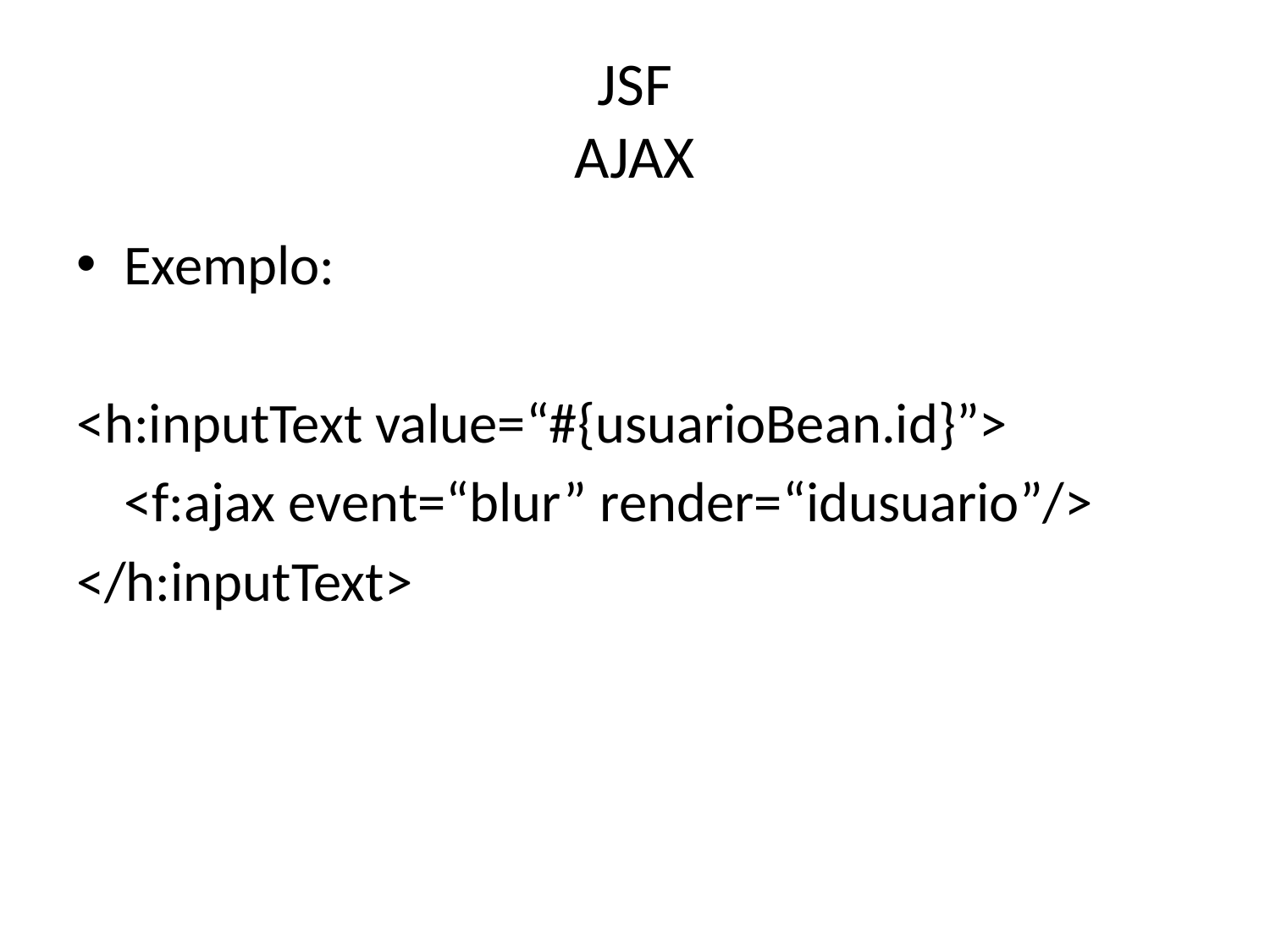

# JSF AJAX
Exemplo:

<h:inputText value=“#{usuarioBean.id}”>
	<f:ajax event=“blur” render=“idusuario”/>
</h:inputText>